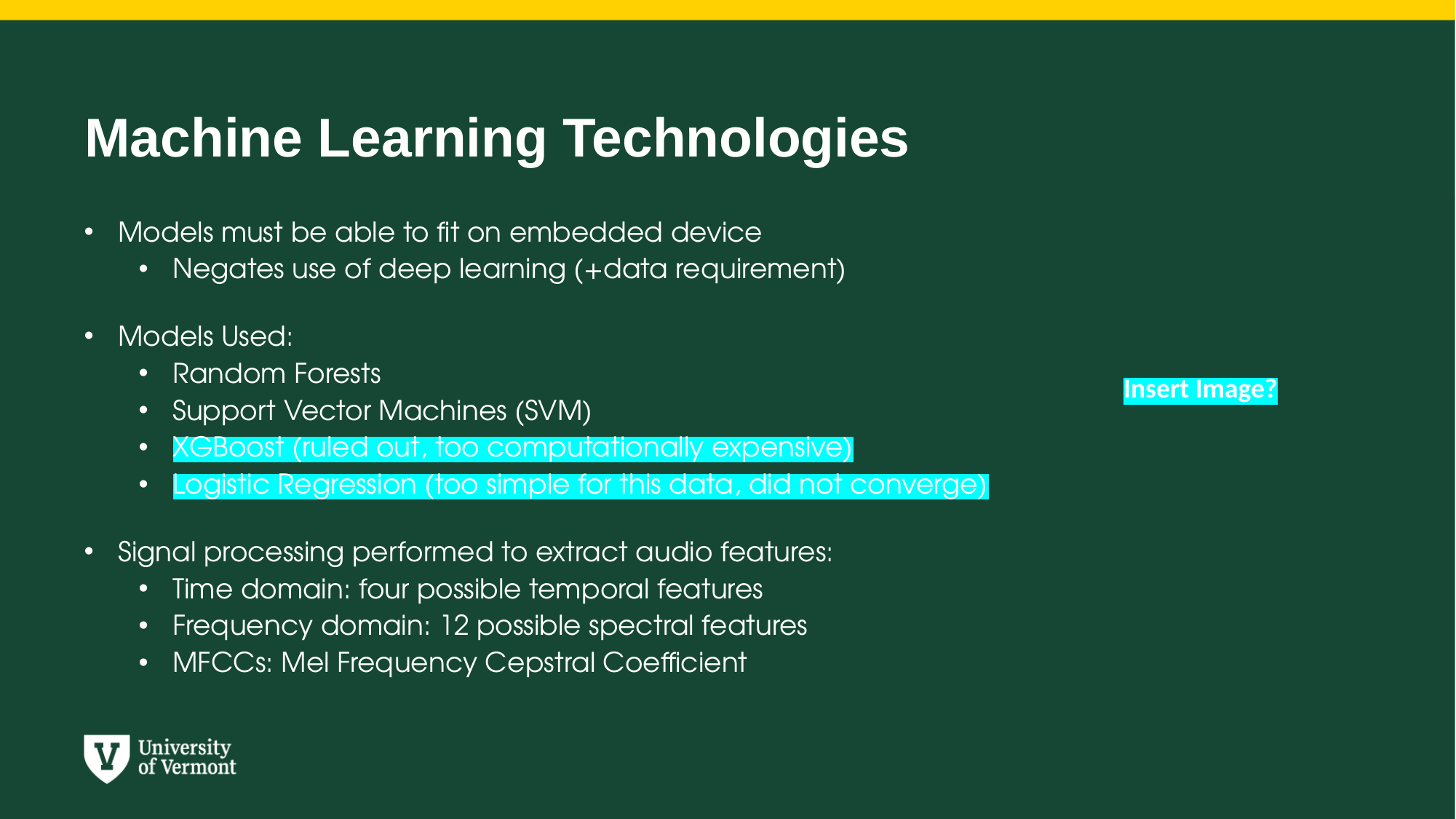

# Machine Learning Technologies
Models must be able to fit on embedded device
Negates use of deep learning (+data requirement)
Models Used:
Random Forests
Support Vector Machines (SVM)
XGBoost (ruled out, too computationally expensive)
Logistic Regression (too simple for this data, did not converge)
Signal processing performed to extract audio features:
Time domain: four possible temporal features
Frequency domain: 12 possible spectral features
MFCCs: Mel Frequency Cepstral Coefficient

Insert Image?